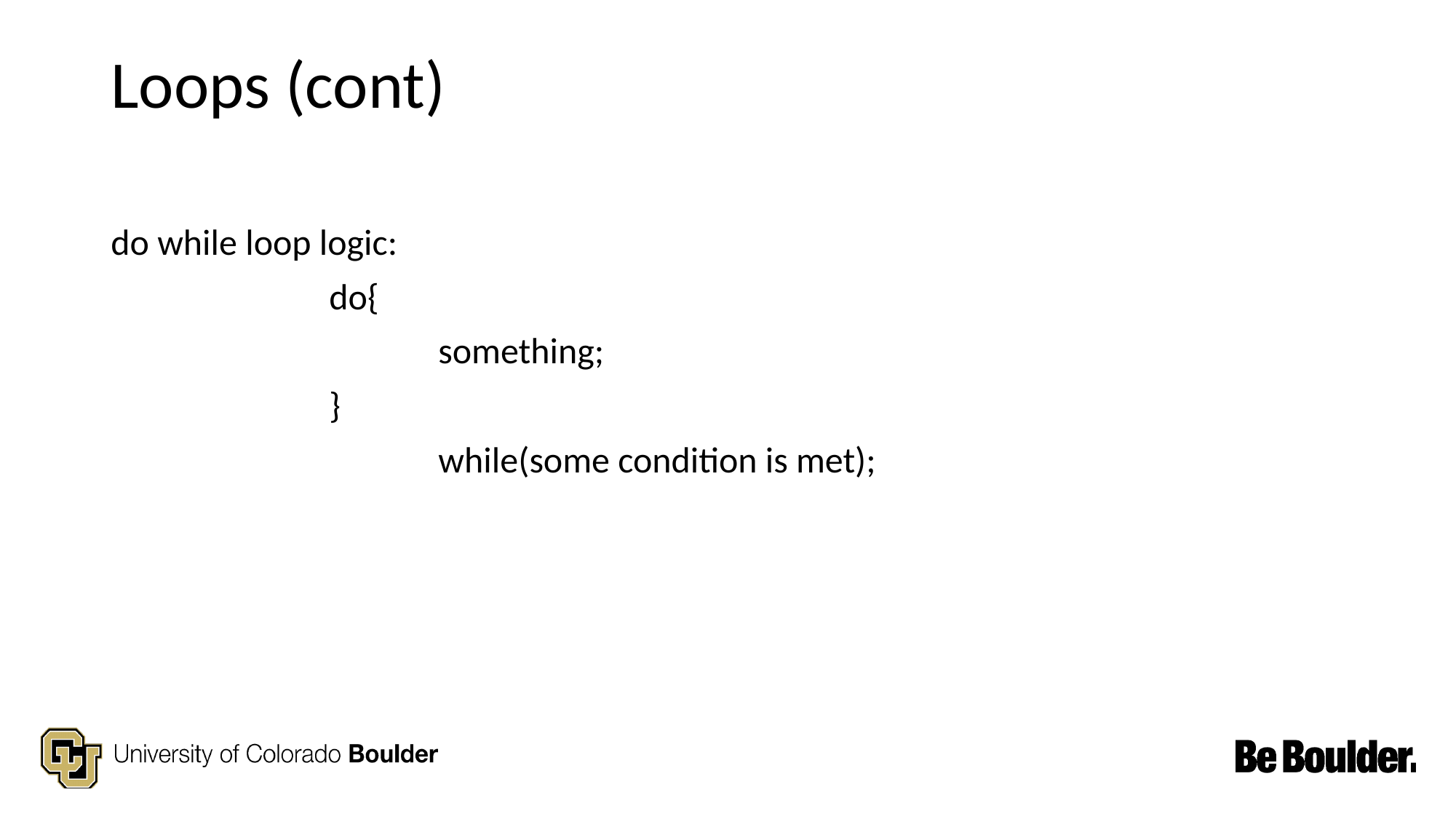

# Loops (cont)

do while loop logic:
		do{
			something;
		}
			while(some condition is met);